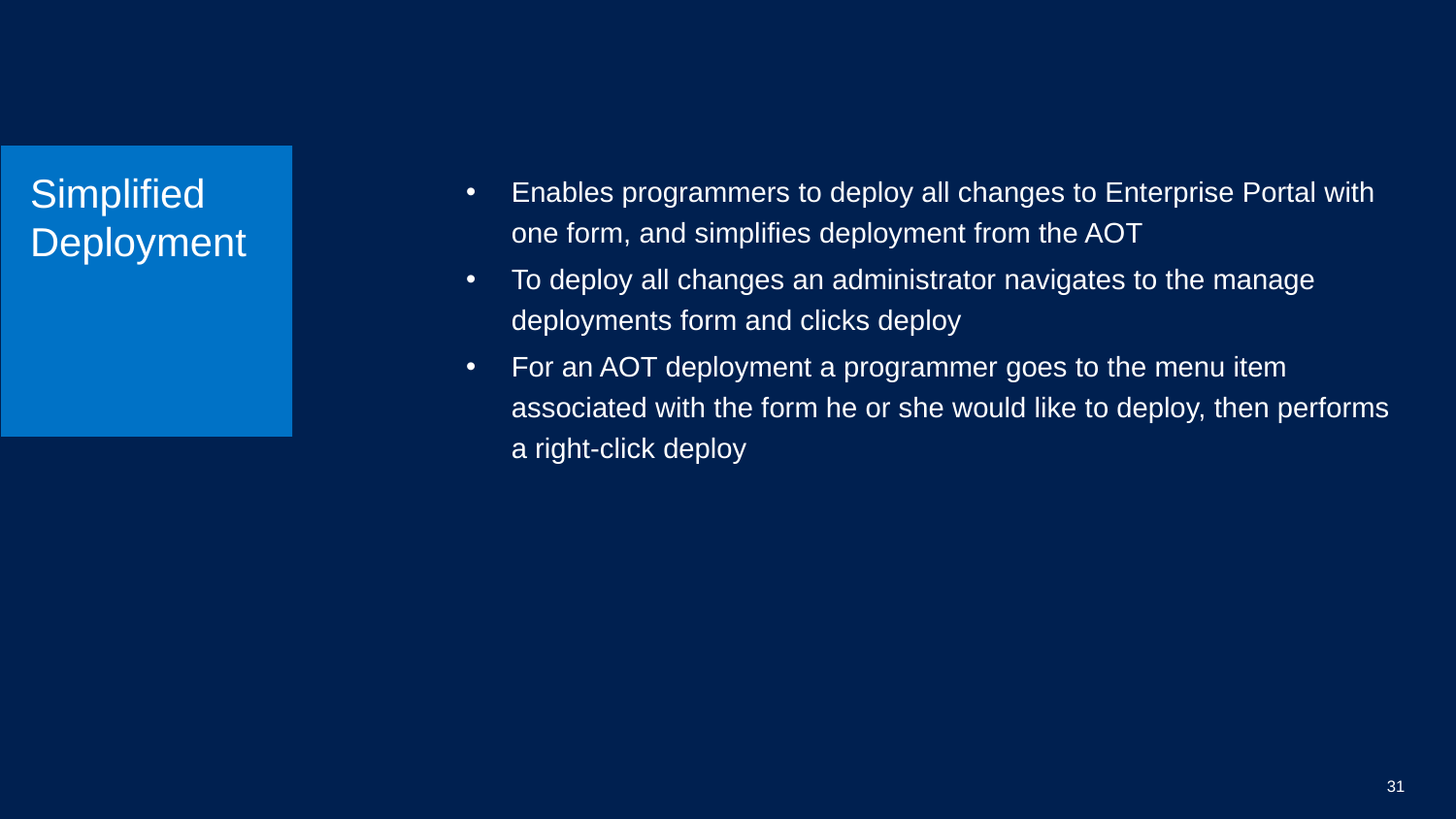

# Simplified Deployment
Enables programmers to deploy all changes to Enterprise Portal with one form, and simplifies deployment from the AOT
To deploy all changes an administrator navigates to the manage deployments form and clicks deploy
For an AOT deployment a programmer goes to the menu item associated with the form he or she would like to deploy, then performs a right-click deploy
31